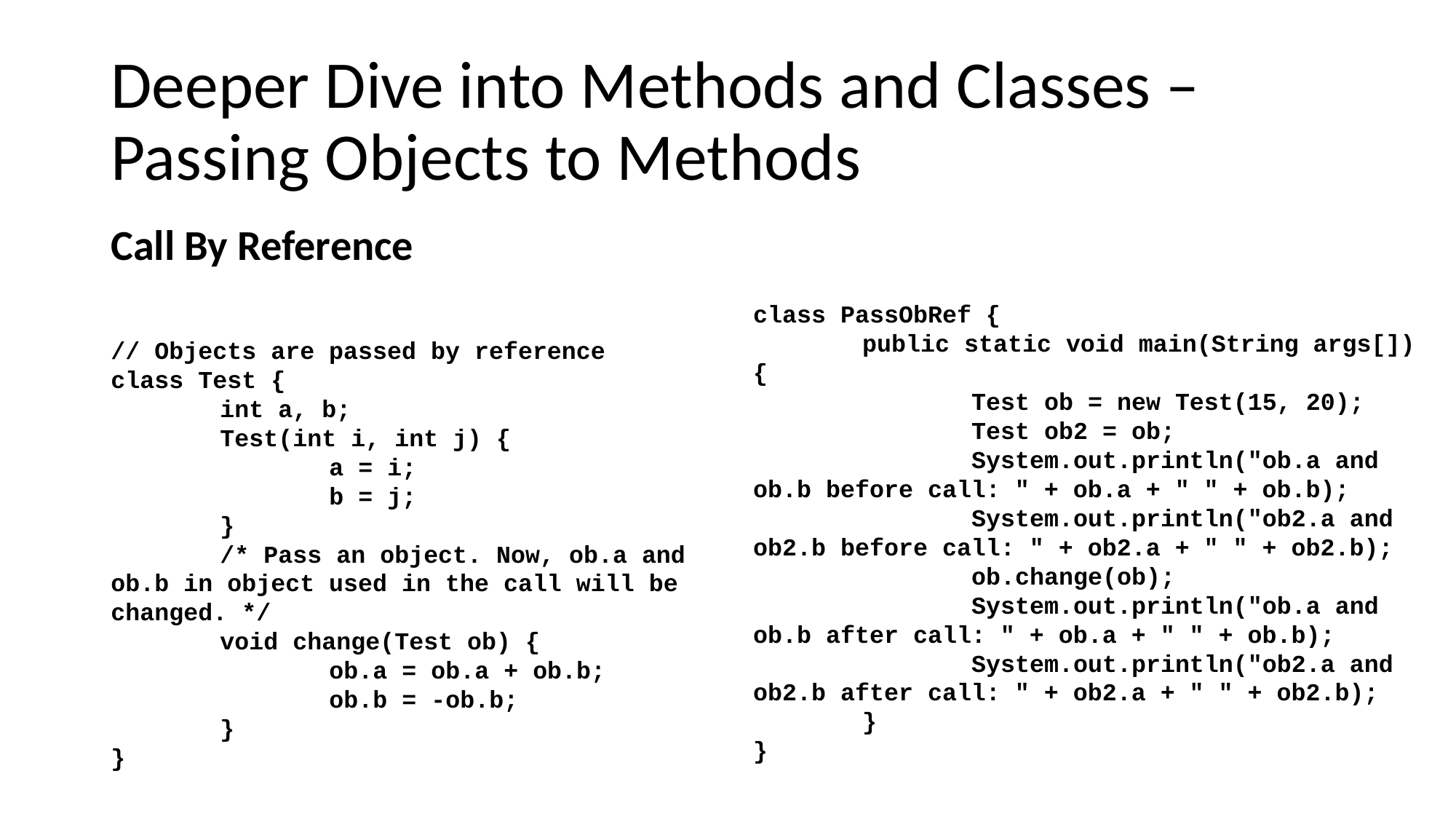

# Deeper Dive into Methods and Classes – Passing Objects to Methods
Call By Reference
class PassObRef {
	public static void main(String args[]) {
		Test ob = new Test(15, 20);
		Test ob2 = ob;
		System.out.println("ob.a and ob.b before call: " + ob.a + " " + ob.b);
		System.out.println("ob2.a and ob2.b before call: " + ob2.a + " " + ob2.b);
		ob.change(ob);
		System.out.println("ob.a and ob.b after call: " + ob.a + " " + ob.b);
		System.out.println("ob2.a and ob2.b after call: " + ob2.a + " " + ob2.b);
	}
}
// Objects are passed by reference
class Test {
	int a, b;
	Test(int i, int j) {
		a = i;
		b = j;
	}
	/* Pass an object. Now, ob.a and ob.b in object used in the call will be changed. */
	void change(Test ob) {
		ob.a = ob.a + ob.b;
		ob.b = -ob.b;
	}
}